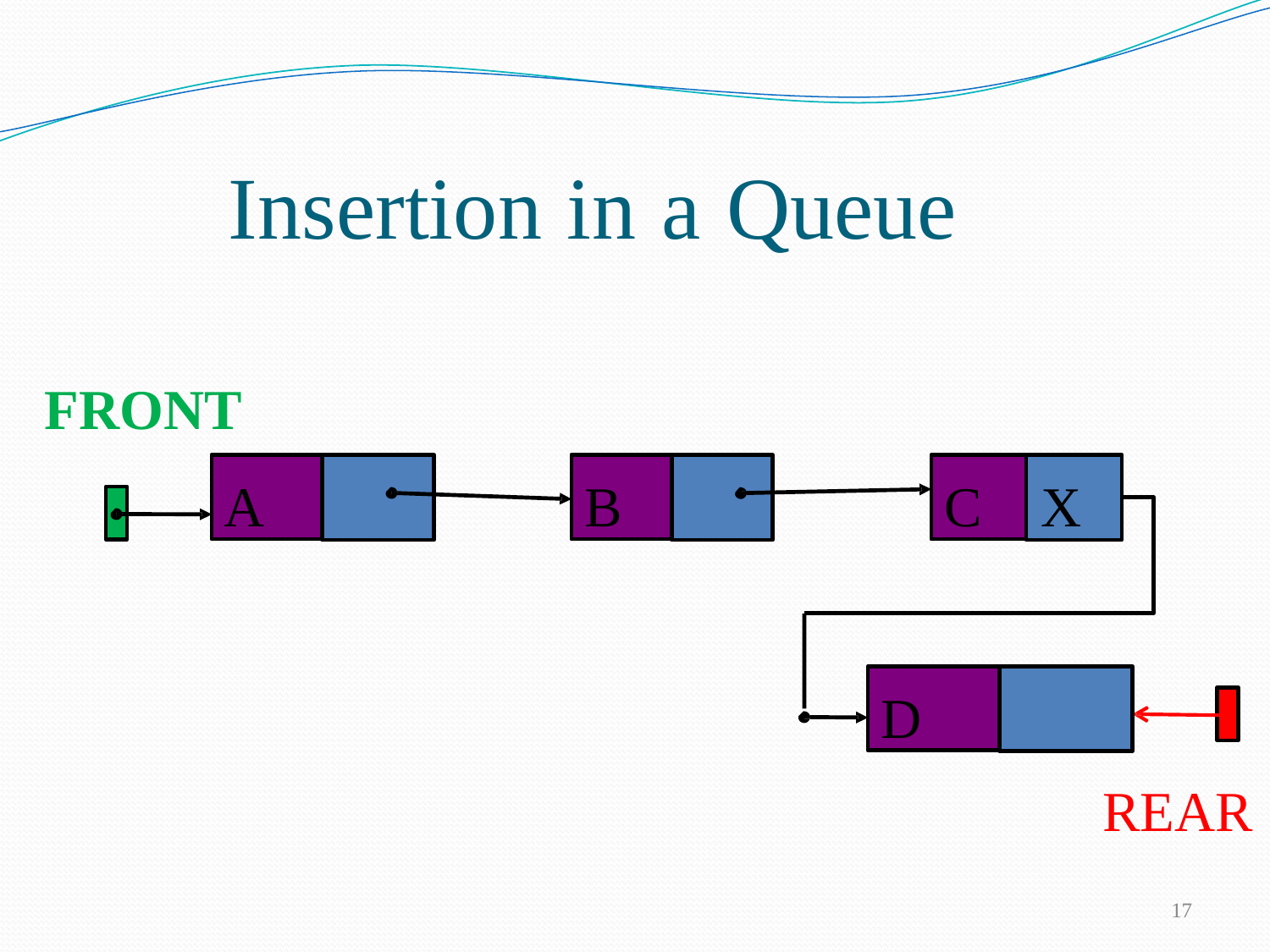

# Insertion in a Queue
FRONT

A
B
C	X

D
REAR

17